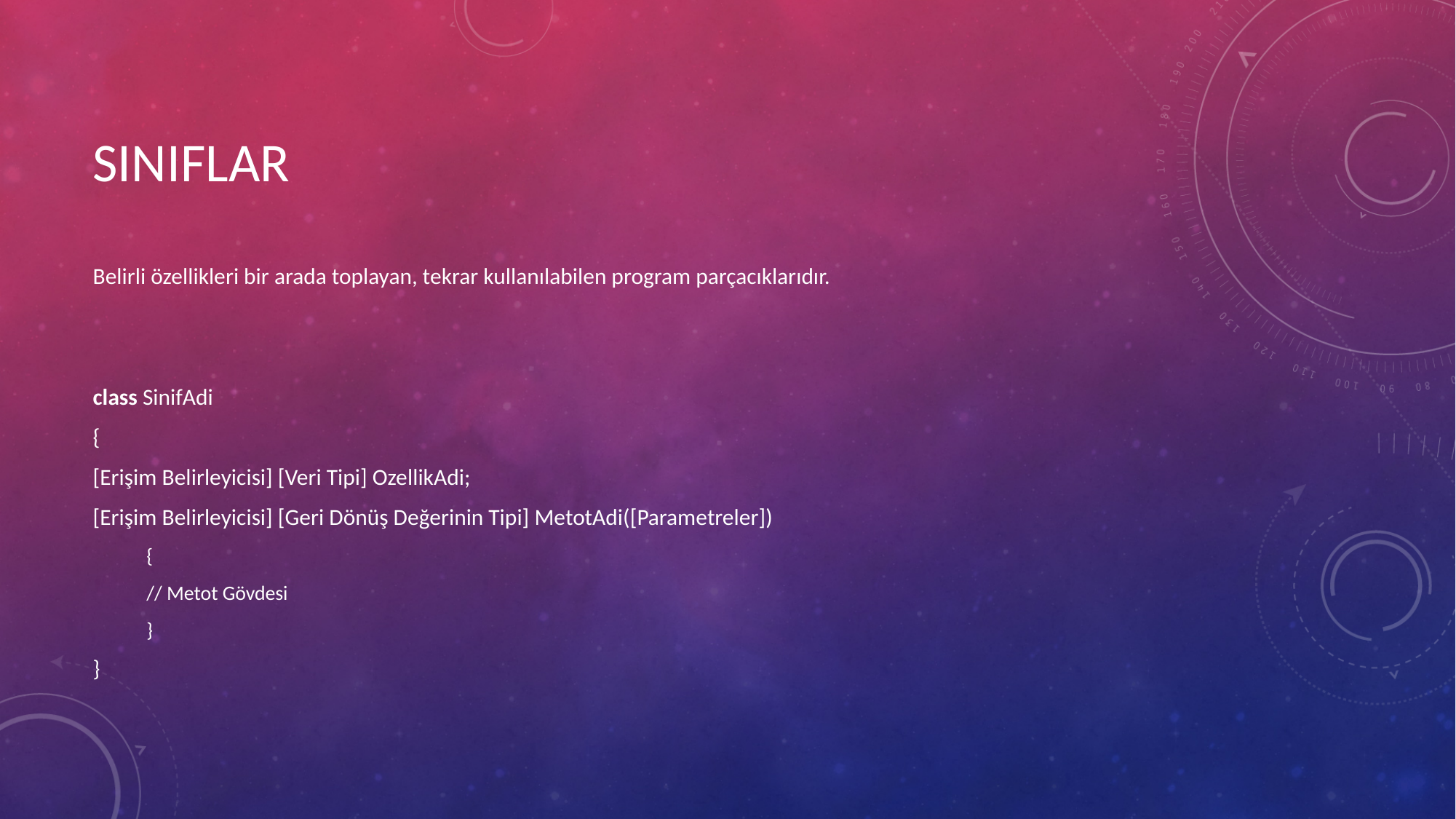

# Sınıflar
Belirli özellikleri bir arada toplayan, tekrar kullanılabilen program parçacıklarıdır.

class SinifAdi
{
[Erişim Belirleyicisi] [Veri Tipi] OzellikAdi;
[Erişim Belirleyicisi] [Geri Dönüş Değerinin Tipi] MetotAdi([Parametreler])
{
// Metot Gövdesi
}
}